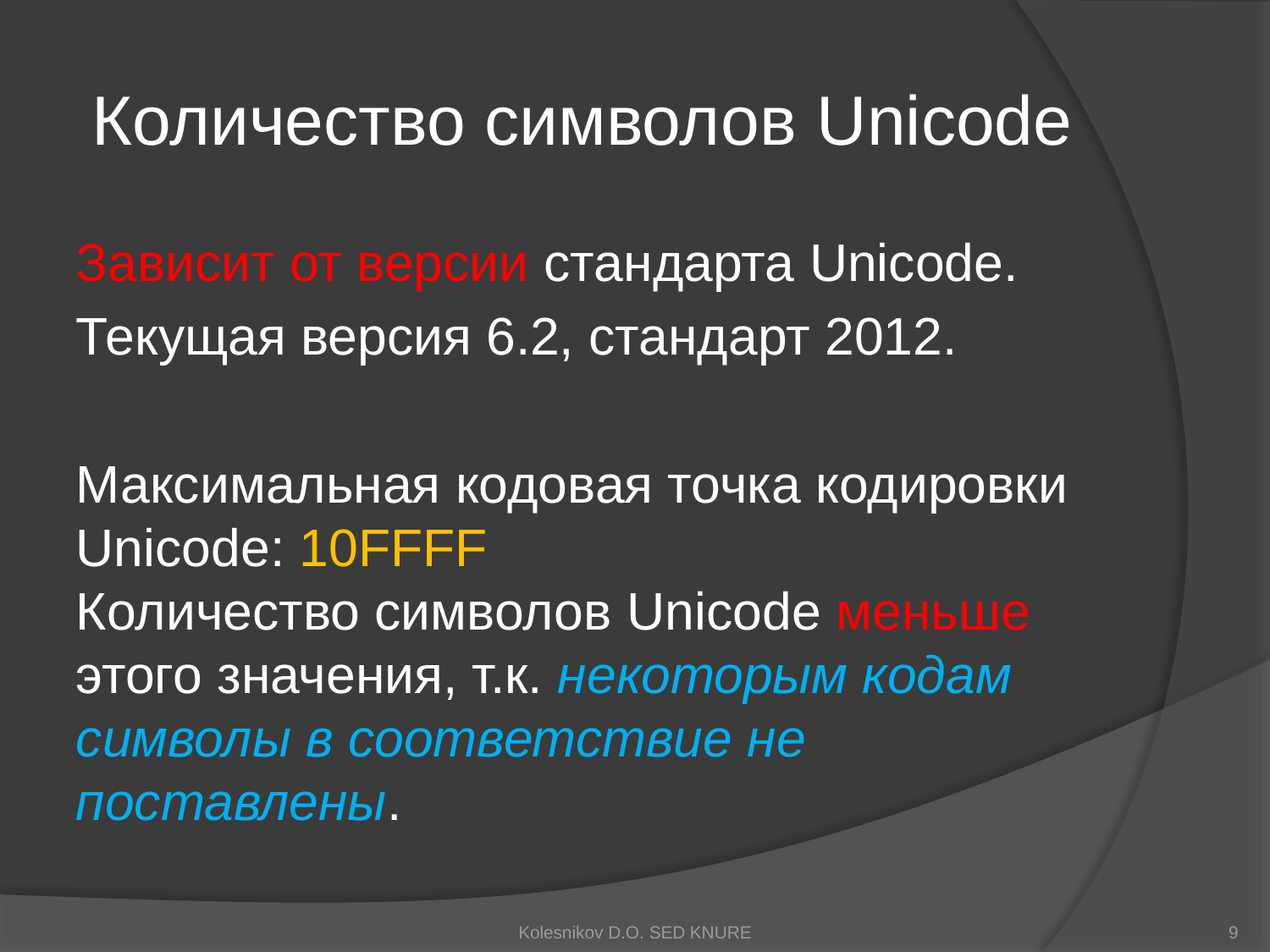

# Количество символов Unicode
Зависит от версии стандарта Unicode.
Текущая версия 6.2, стандарт 2012.

Максимальная кодовая точка кодировки Unicode: 10FFFF
Количество символов Unicode меньше этого значения, т.к. некоторым кодам символы в соответствие не поставлены.
Kolesnikov D.O. SED KNURE
9